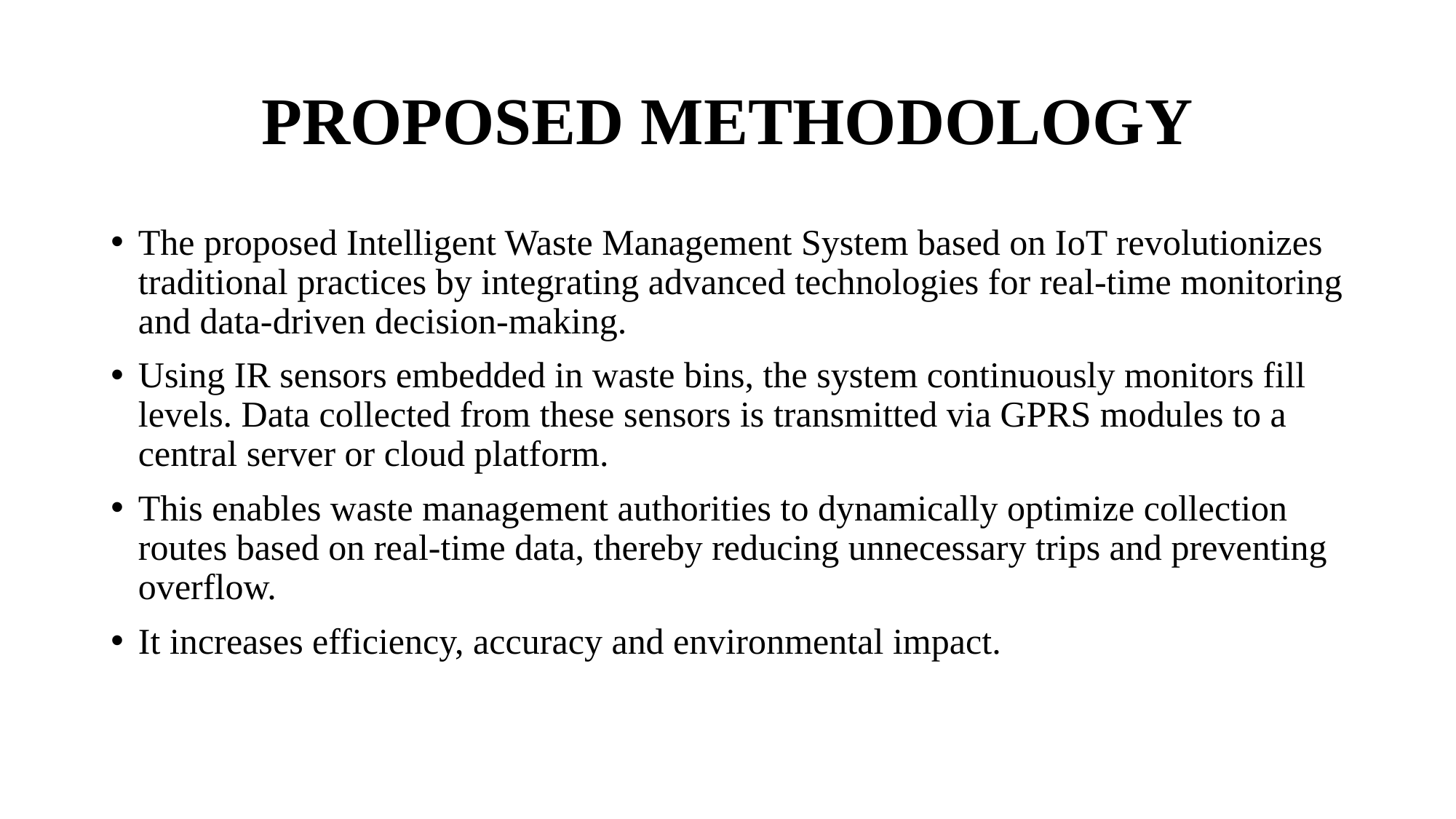

# PROPOSED METHODOLOGY
The proposed Intelligent Waste Management System based on IoT revolutionizes traditional practices by integrating advanced technologies for real-time monitoring and data-driven decision-making.
Using IR sensors embedded in waste bins, the system continuously monitors fill levels. Data collected from these sensors is transmitted via GPRS modules to a central server or cloud platform.
This enables waste management authorities to dynamically optimize collection routes based on real-time data, thereby reducing unnecessary trips and preventing overflow.
It increases efficiency, accuracy and environmental impact.